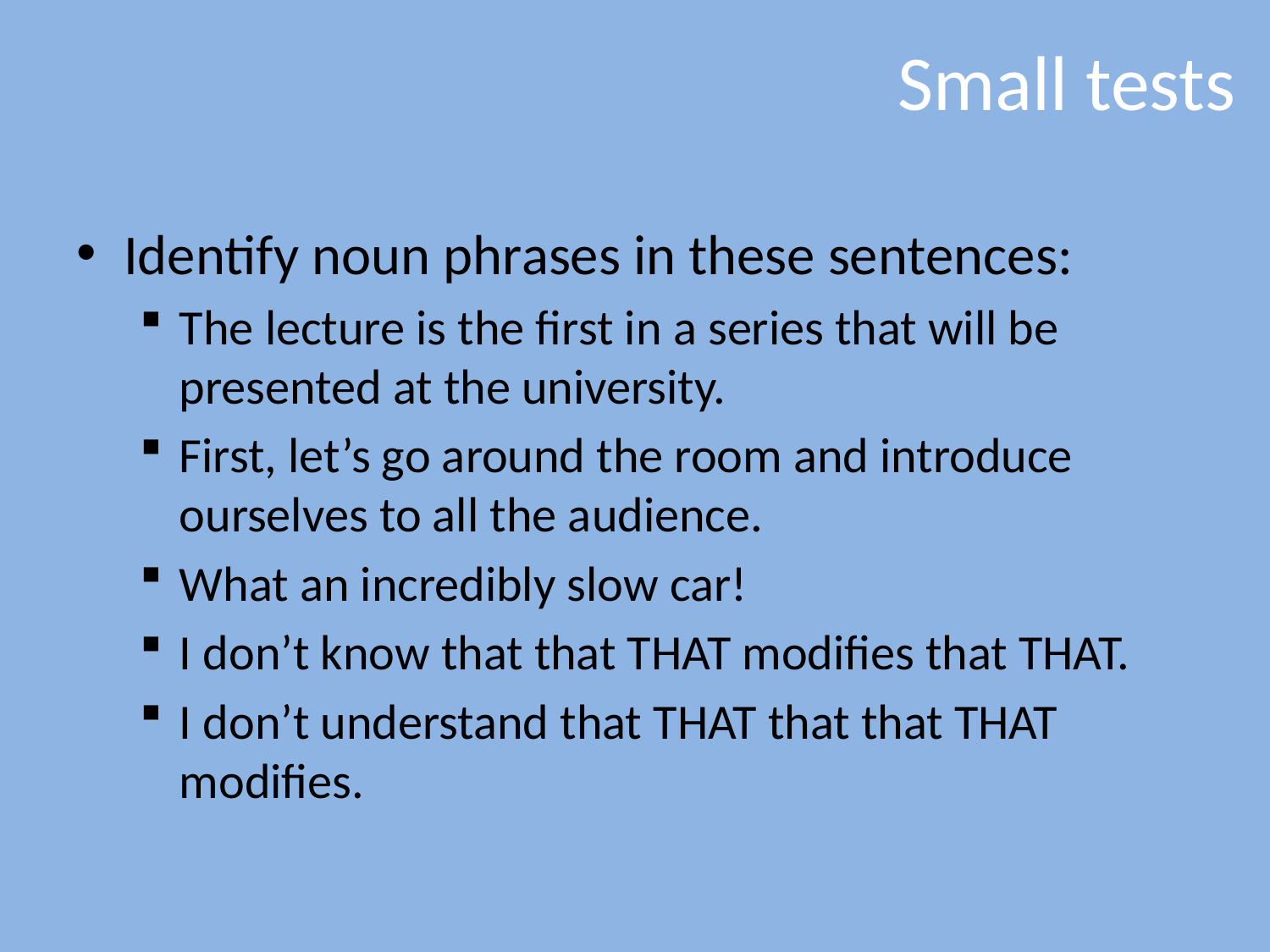

# Small tests
Identify noun phrases in these sentences:
The lecture is the first in a series that will be presented at the university.
First, let’s go around the room and introduce ourselves to all the audience.
What an incredibly slow car!
I don’t know that that THAT modifies that THAT.
I don’t understand that THAT that that THAT modifies.